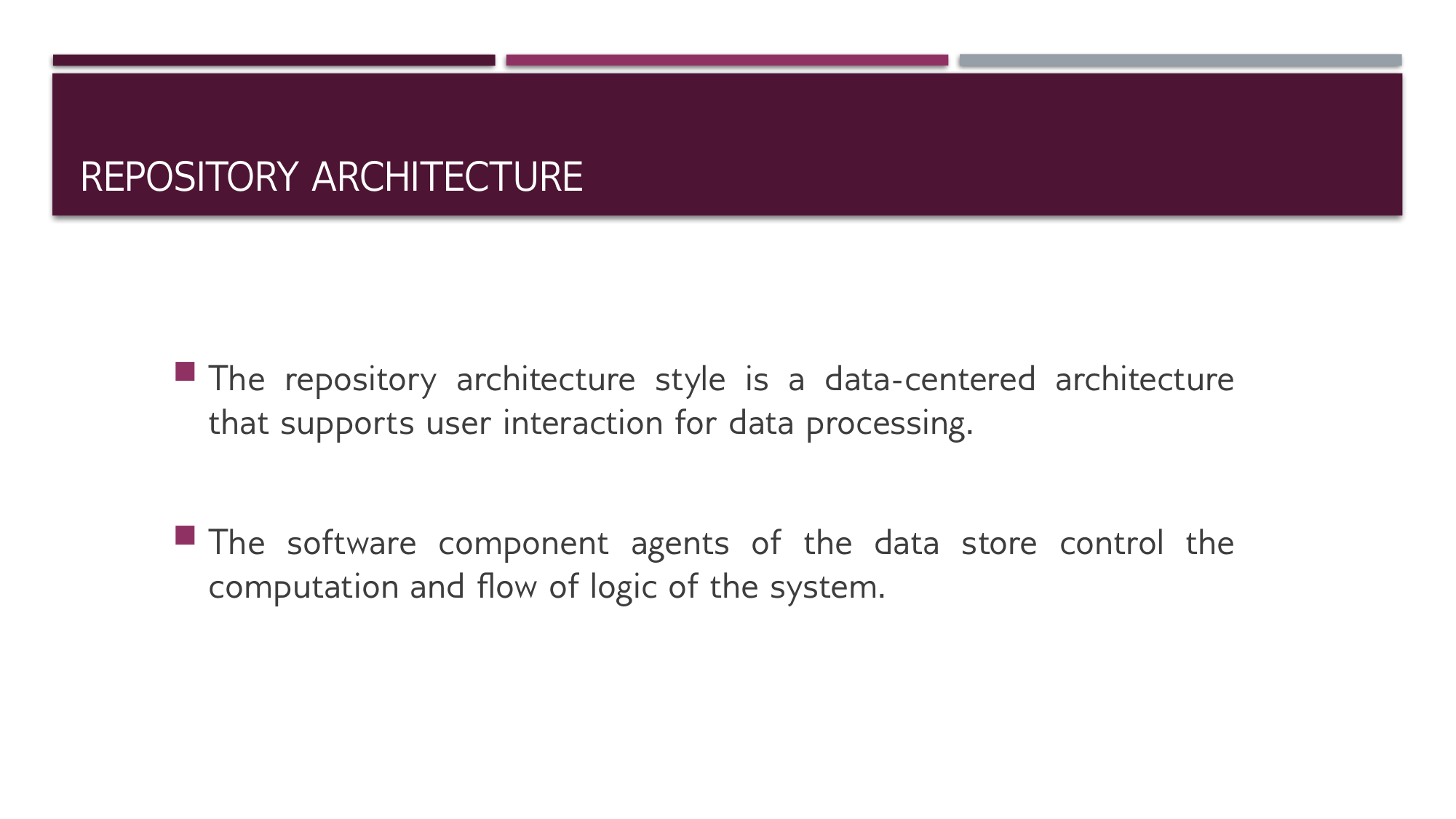

# Repository Architecture
The repository architecture style is a data-centered architecture that supports user interaction for data processing.

The software component agents of the data store control the computation and flow of logic of the system.